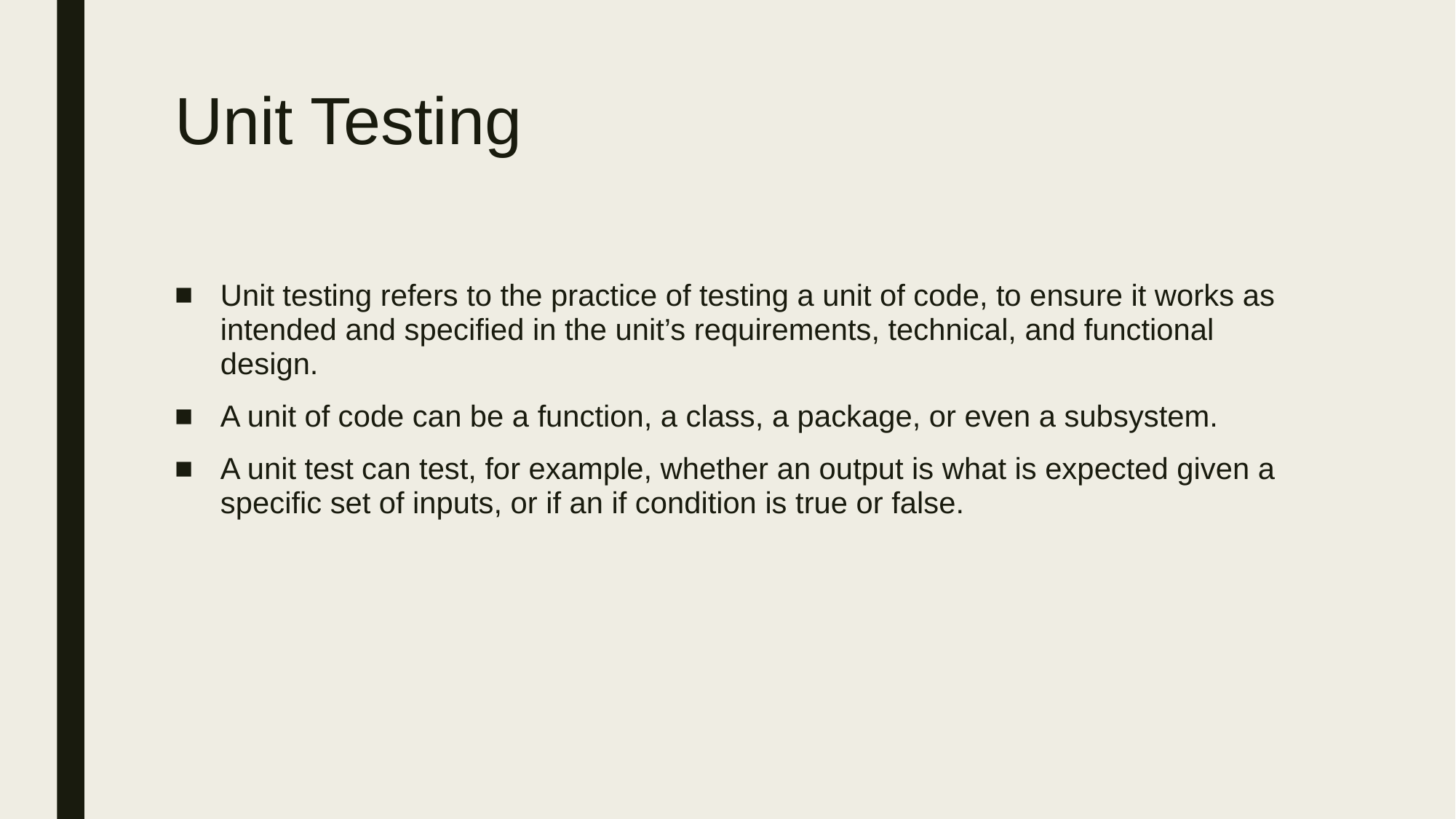

# Unit Testing
Unit testing refers to the practice of testing a unit of code, to ensure it works as intended and specified in the unit’s requirements, technical, and functional design.
A unit of code can be a function, a class, a package, or even a subsystem.
A unit test can test, for example, whether an output is what is expected given a specific set of inputs, or if an if condition is true or false.